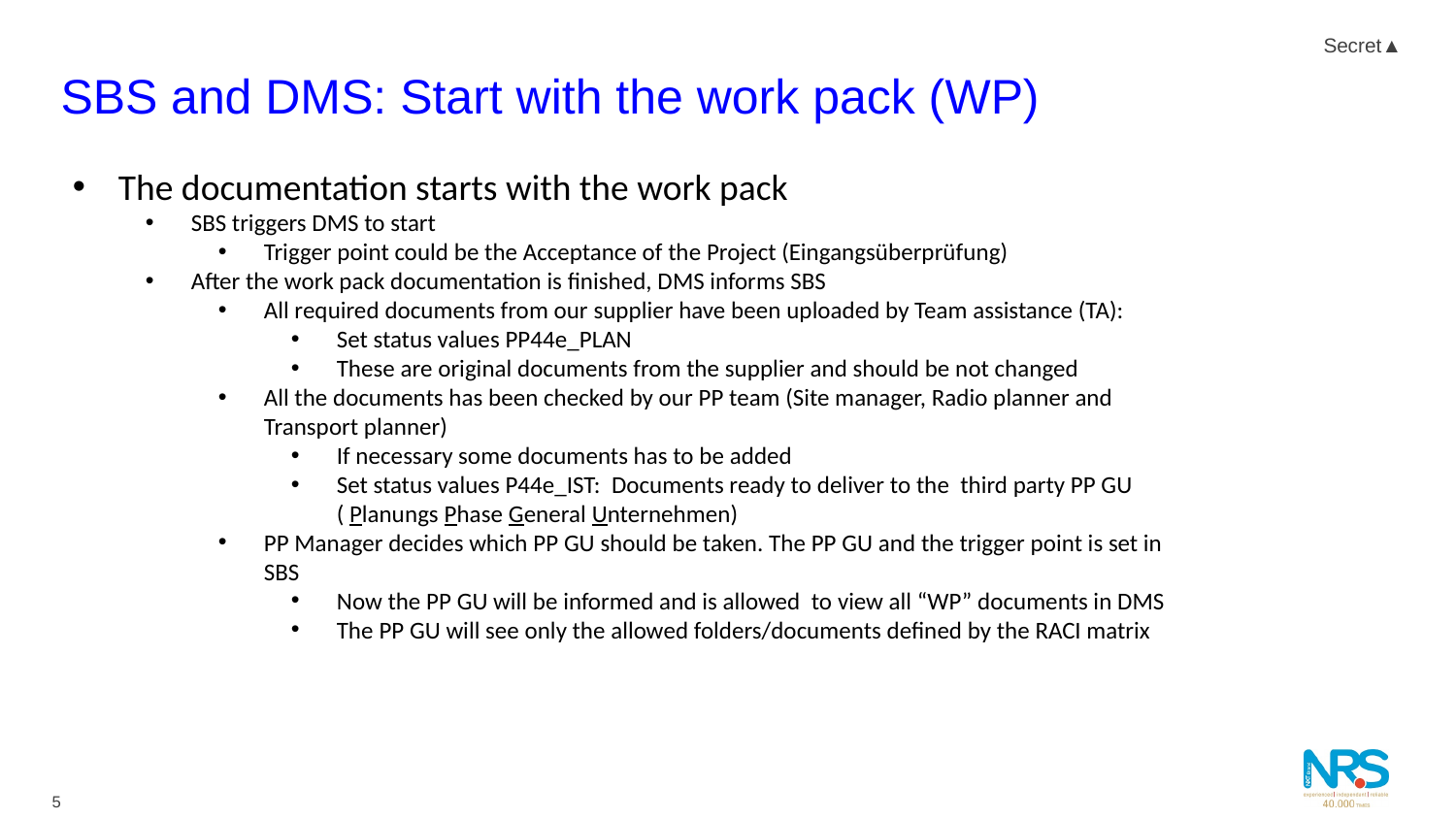

# SBS and DMS: Start with the work pack (WP)
The documentation starts with the work pack
SBS triggers DMS to start
Trigger point could be the Acceptance of the Project (Eingangsüberprüfung)
After the work pack documentation is finished, DMS informs SBS
All required documents from our supplier have been uploaded by Team assistance (TA):
Set status values PP44e_PLAN
These are original documents from the supplier and should be not changed
All the documents has been checked by our PP team (Site manager, Radio planner and Transport planner)
If necessary some documents has to be added
Set status values P44e_IST:  Documents ready to deliver to the  third party PP GU ( Planungs Phase General Unternehmen)
PP Manager decides which PP GU should be taken. The PP GU and the trigger point is set in SBS
Now the PP GU will be informed and is allowed  to view all “WP” documents in DMS
The PP GU will see only the allowed folders/documents defined by the RACI matrix